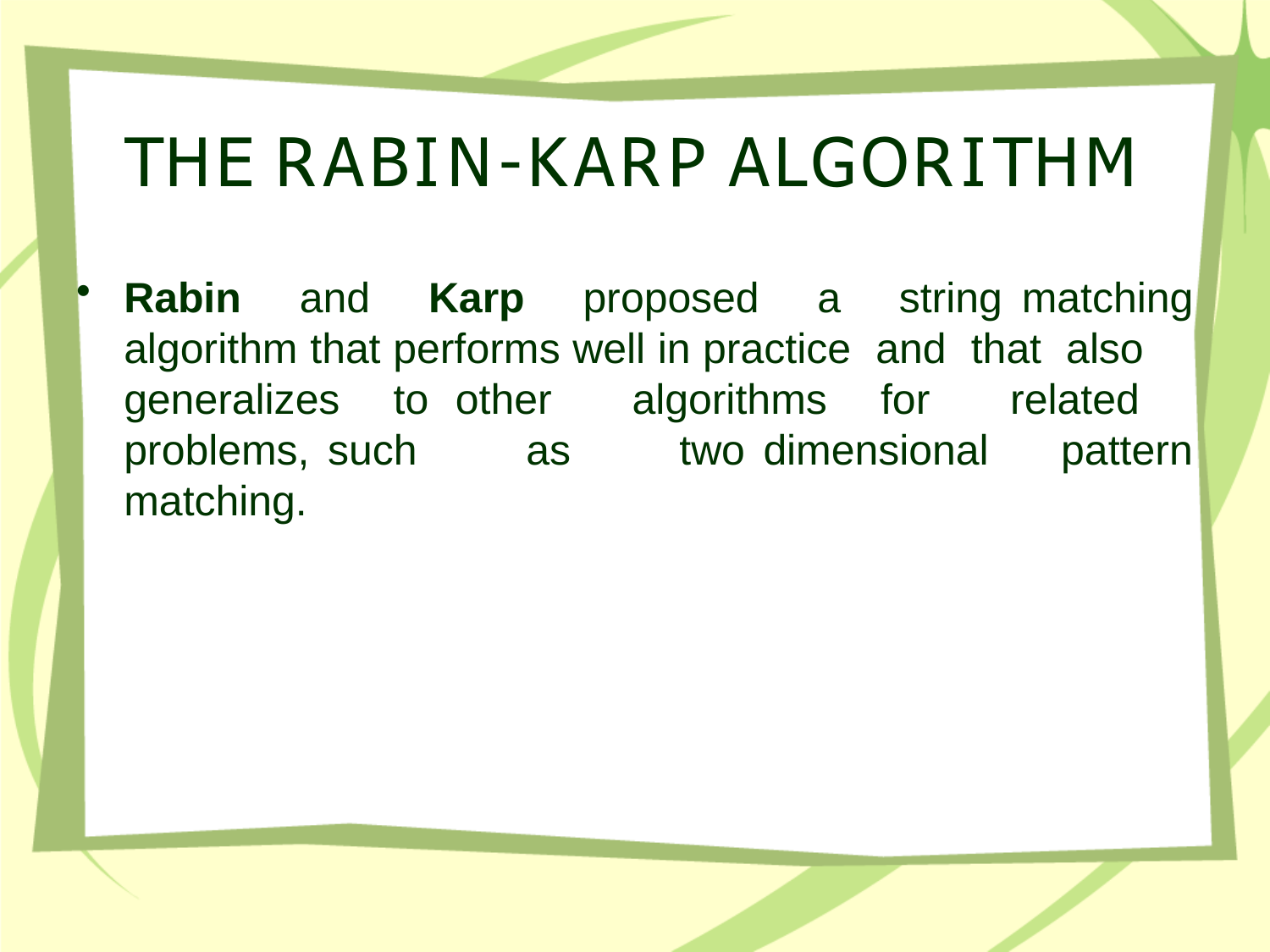

# THE RABIN-KARP ALGORITHM
Rabin   and   Karp   proposed   a   string matching algorithm that performs well in practice  and  that  also     generalizes  to other   algorithms  for   related   problems, such      as      two dimensional    pattern matching.